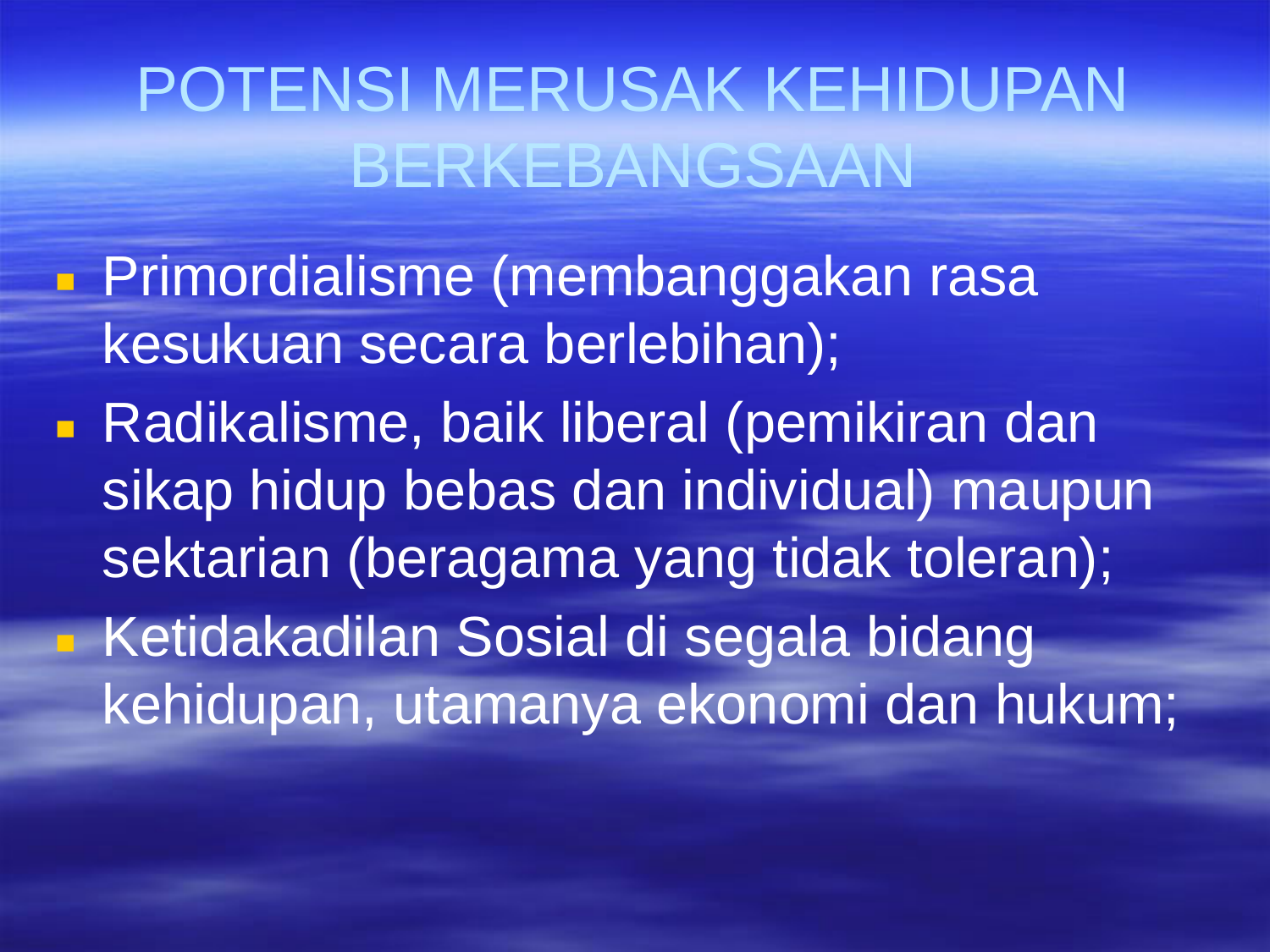

# POTENSI MERUSAK KEHIDUPAN BERKEBANGSAAN
Primordialisme (membanggakan rasa kesukuan secara berlebihan);
Radikalisme, baik liberal (pemikiran dan sikap hidup bebas dan individual) maupun sektarian (beragama yang tidak toleran);
Ketidakadilan Sosial di segala bidang kehidupan, utamanya ekonomi dan hukum;